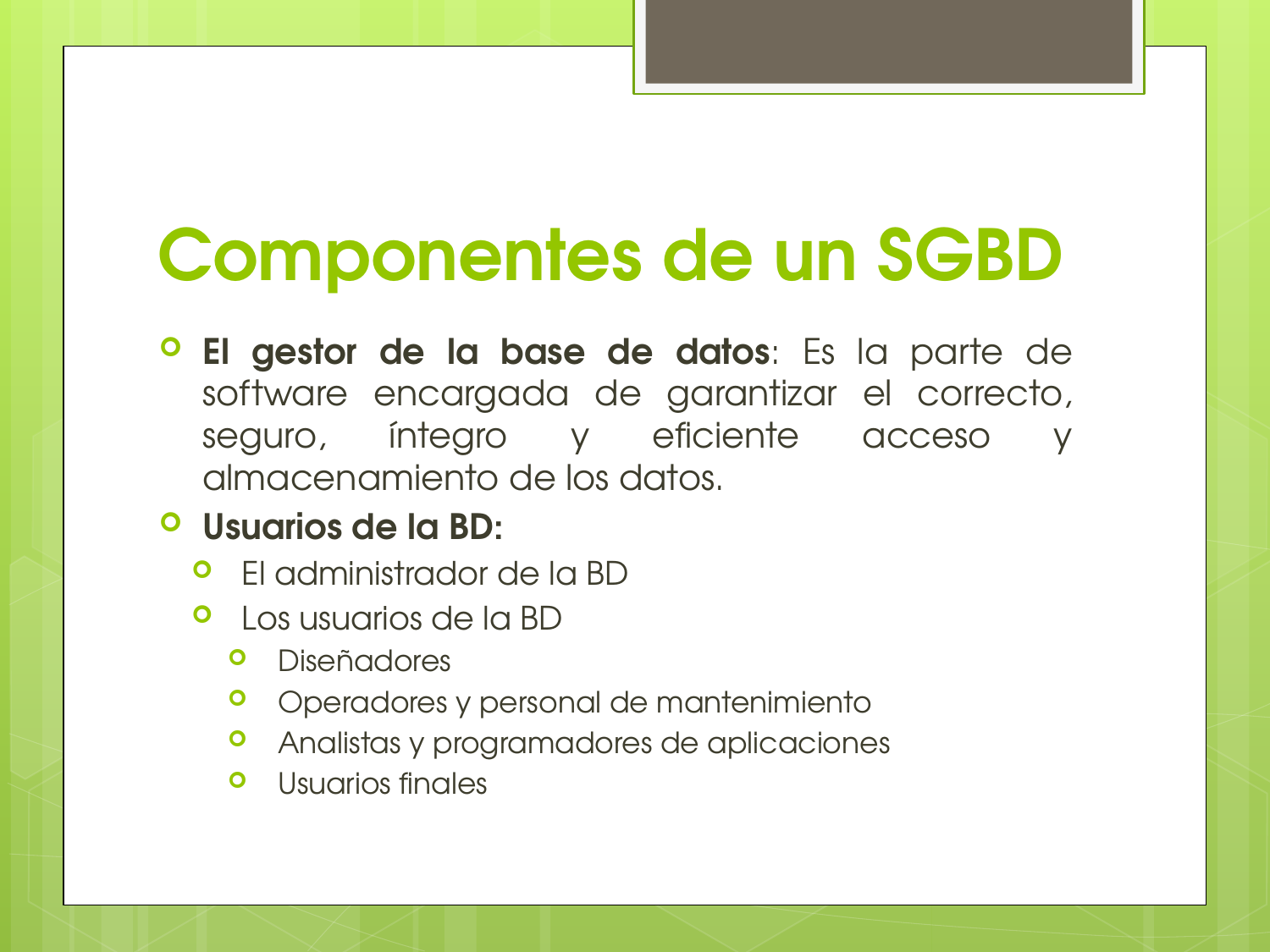

# Componentes de un SGBD
El gestor de la base de datos: Es la parte de software encargada de garantizar el correcto, seguro, íntegro y eficiente acceso y almacenamiento de los datos.
Usuarios de la BD:
El administrador de la BD
Los usuarios de la BD
Diseñadores
Operadores y personal de mantenimiento
Analistas y programadores de aplicaciones
Usuarios finales